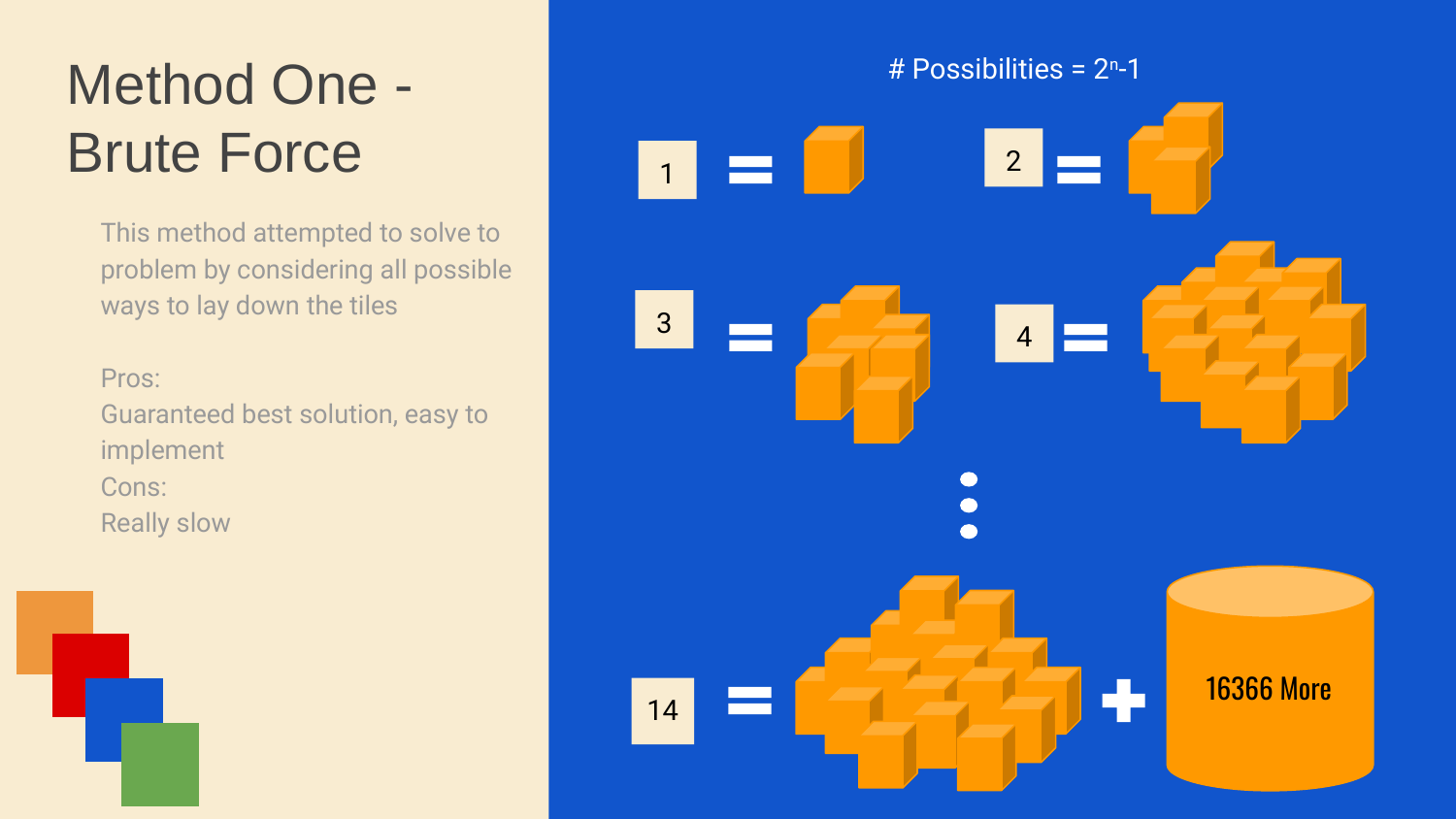

Method One -
Brute Force
# Possibilities = 2n-1

2
1

This method attempted to solve to problem by considering all possible ways to lay down the tiles

Pros:
Guaranteed best solution, easy to implement
Cons:
Really slow

3

4

16366 More

14